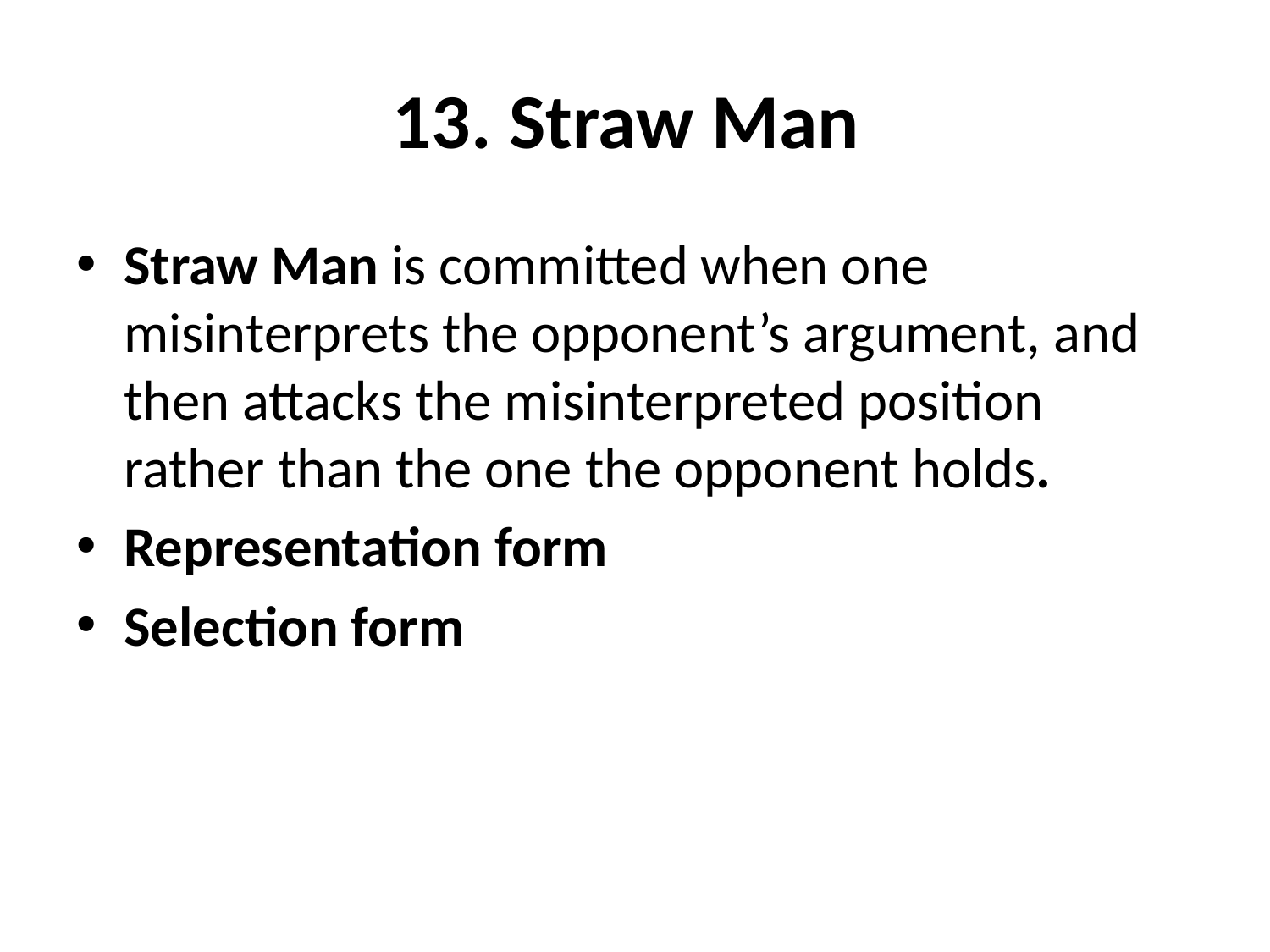

# 13. Straw Man
Straw Man is committed when one misinterprets the opponent’s argument, and then attacks the misinterpreted position rather than the one the opponent holds.
Representation form
Selection form